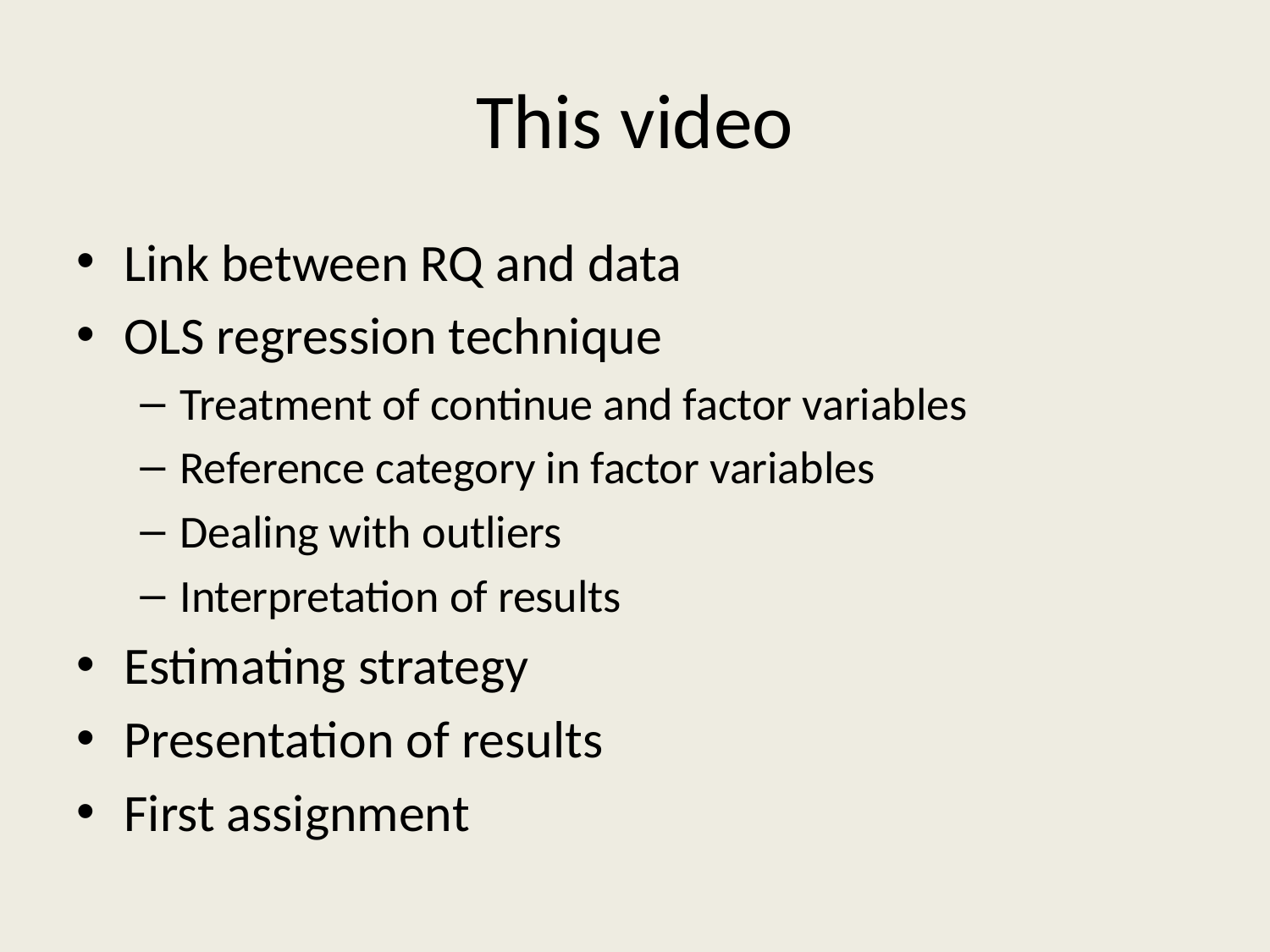

# This video
Link between RQ and data
OLS regression technique
Treatment of continue and factor variables
Reference category in factor variables
Dealing with outliers
Interpretation of results
Estimating strategy
Presentation of results
First assignment